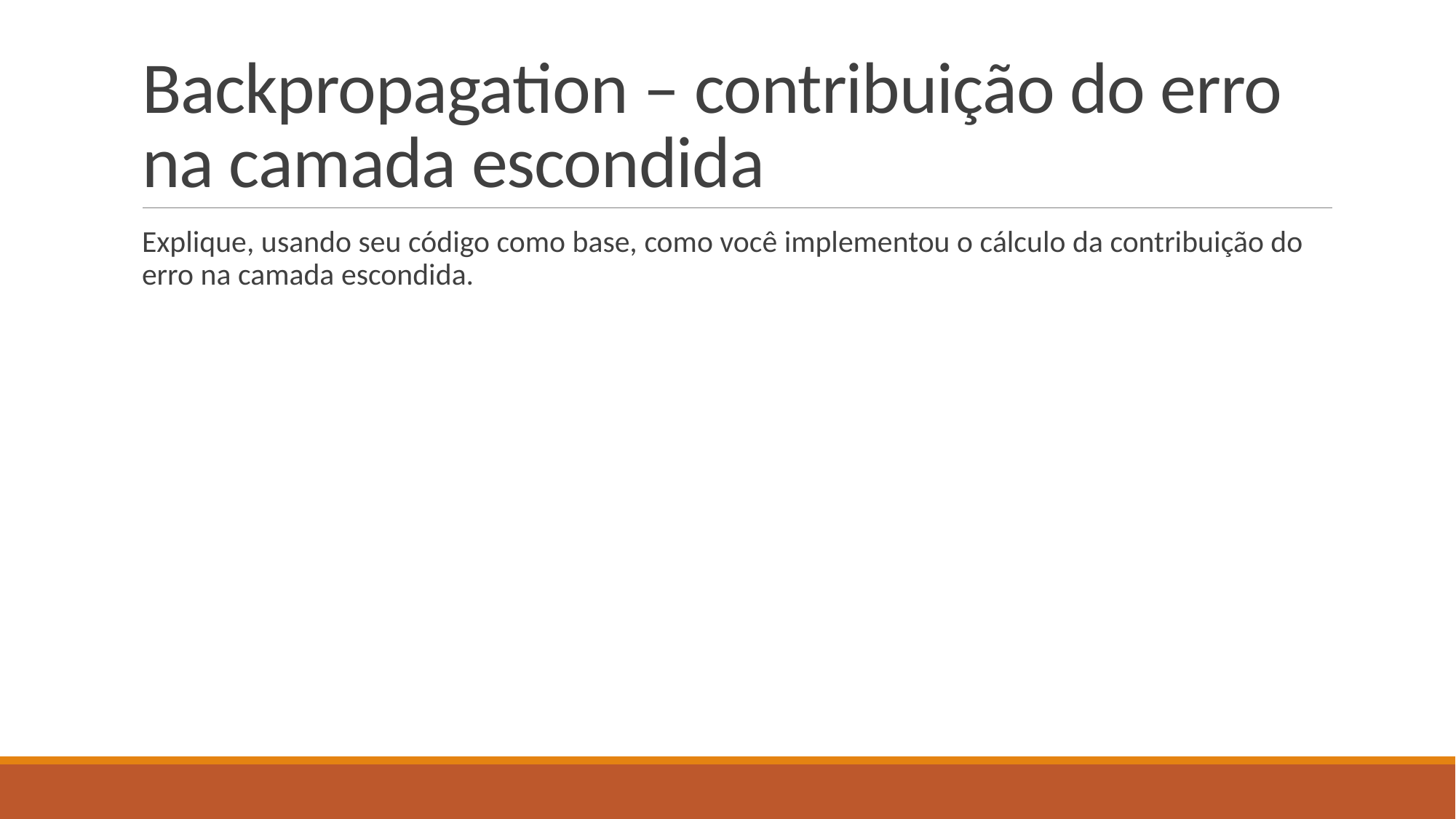

# Backpropagation – contribuição do erro na camada escondida
Explique, usando seu código como base, como você implementou o cálculo da contribuição do erro na camada escondida.